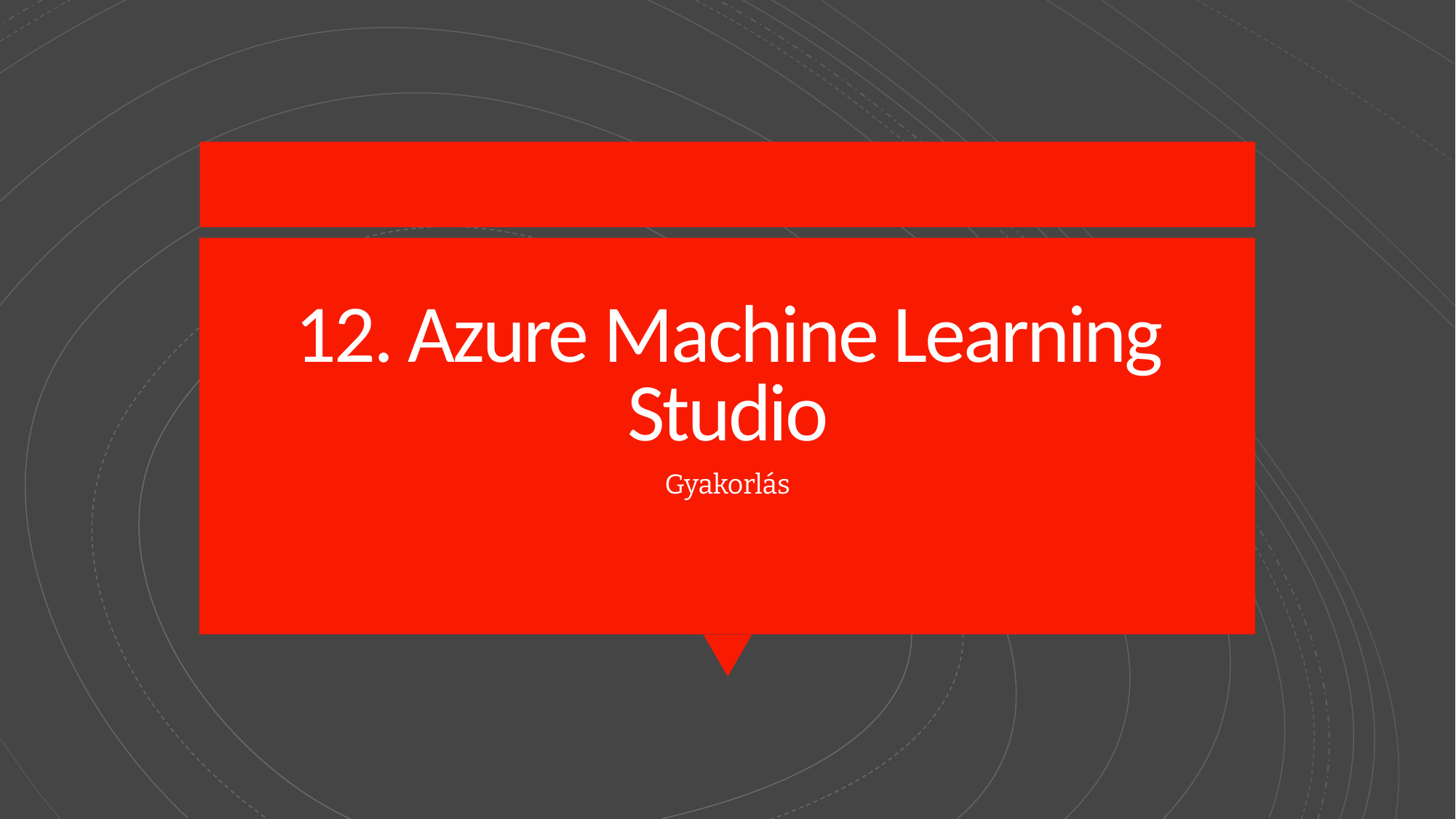

# 12. Azure Machine Learning Studio
Gyakorlás